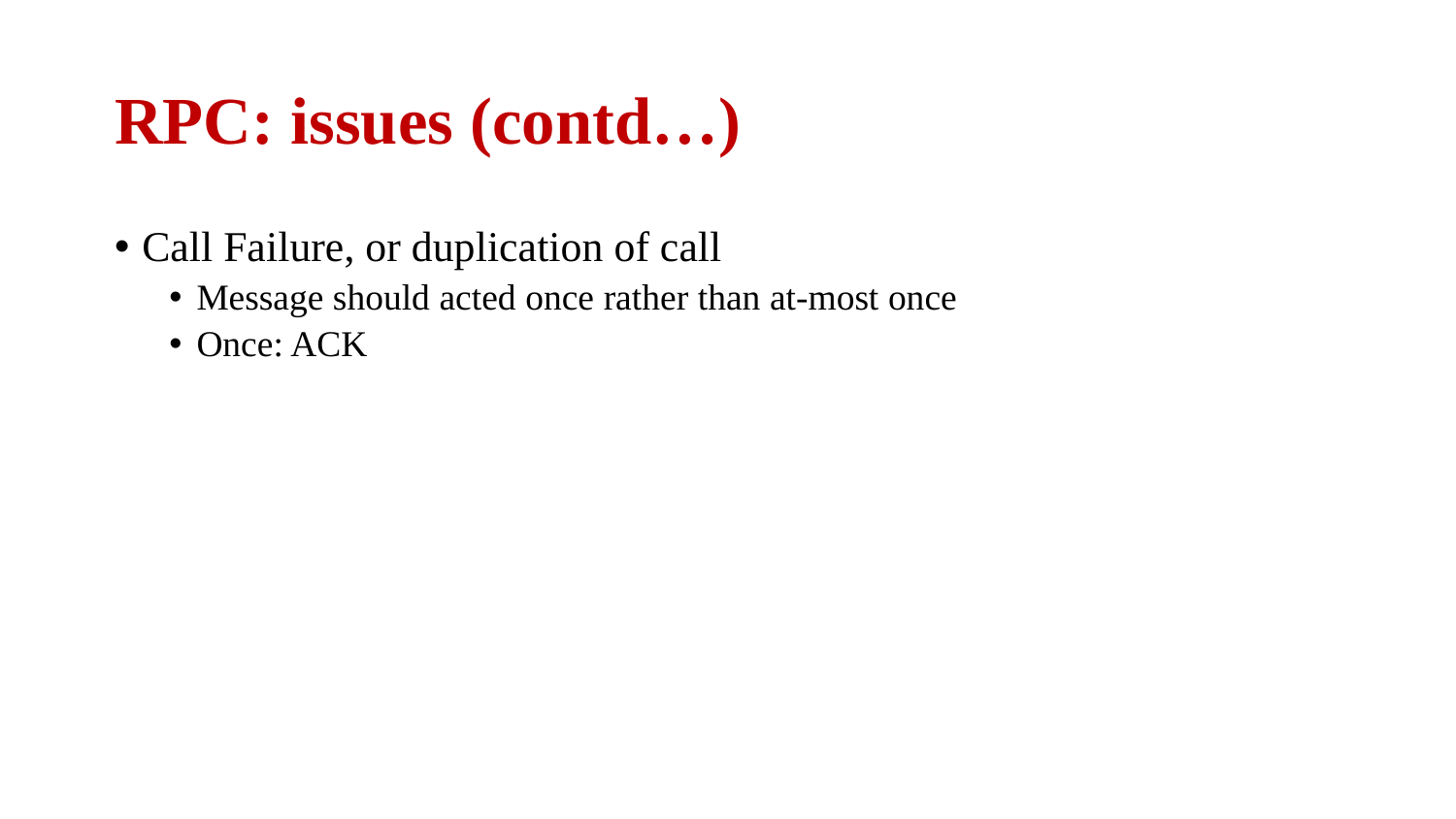

# RPC: issues (contd…)
Call Failure, or duplication of call
Message should acted once rather than at-most once
Once: ACK